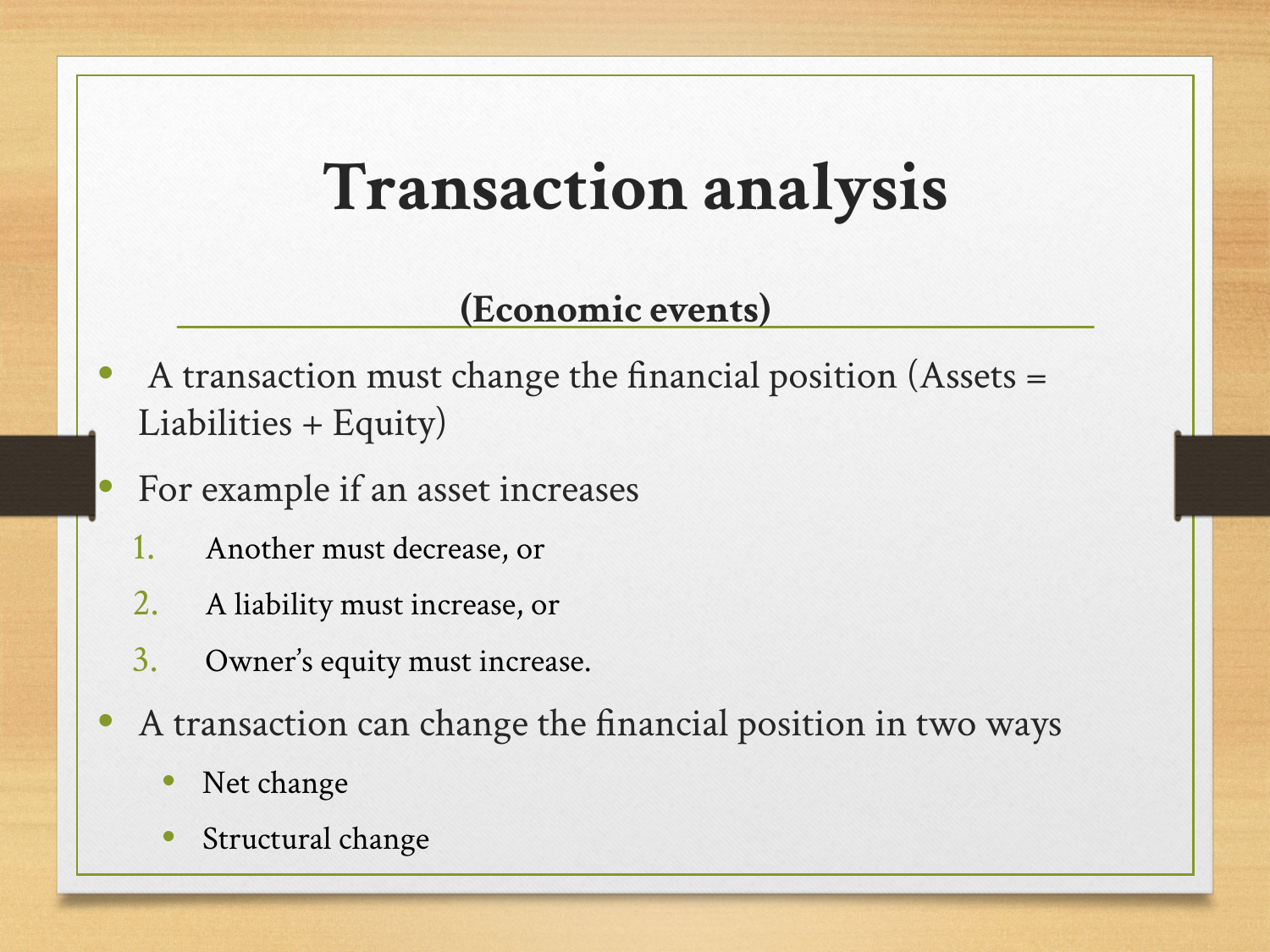

# Transaction analysis
(Economic events)
 A transaction must change the financial position (Assets = Liabilities + Equity)
For example if an asset increases
Another must decrease, or
A liability must increase, or
Owner’s equity must increase.
A transaction can change the financial position in two ways
Net change
Structural change